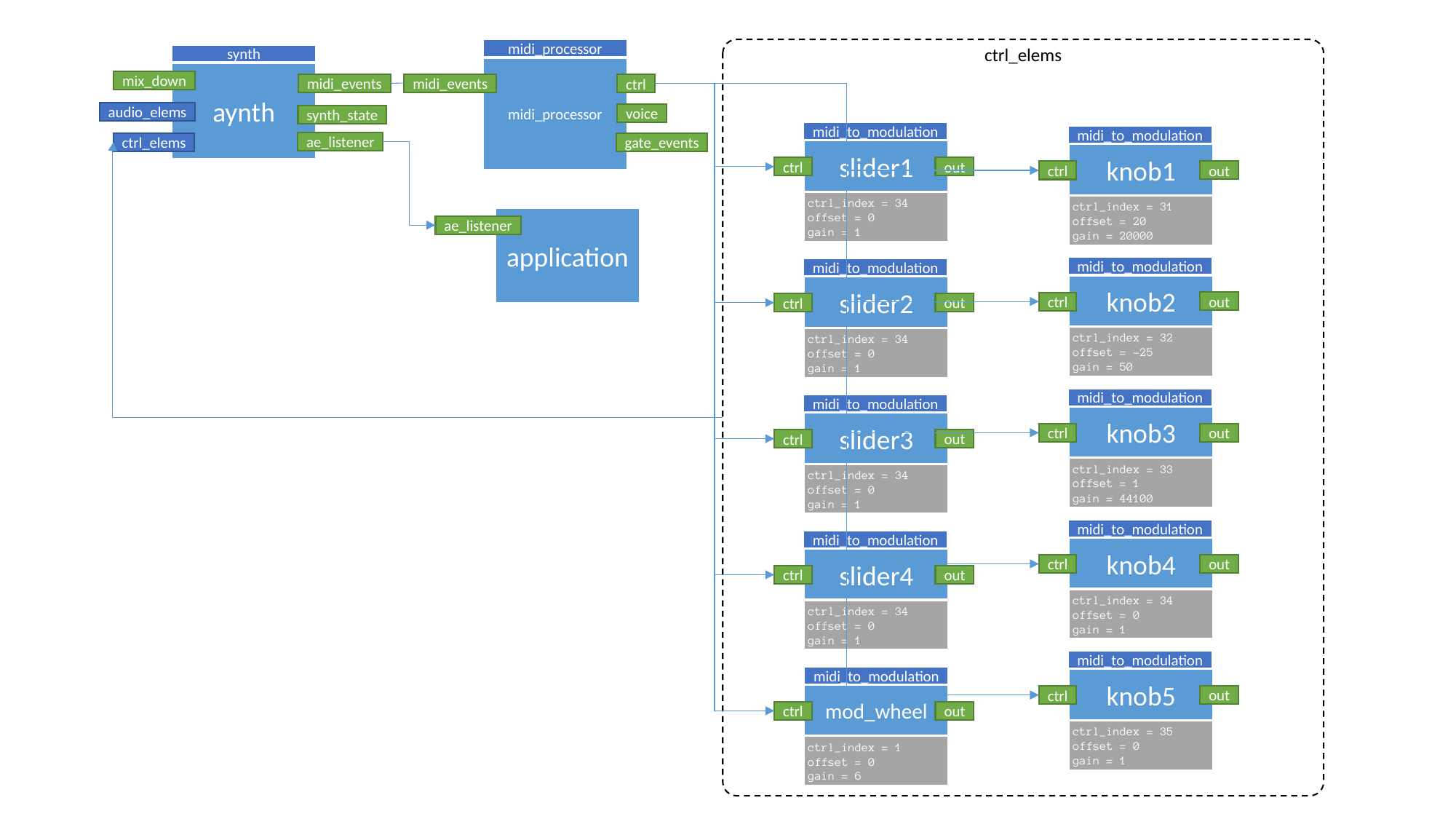

midi_processor
midi_processor
midi_events
ctrl
ctrl_elems
synth
aynth
mix_down
midi_events
audio_elems
synth_state
ctrl_elems
ae_listener
voice
midi_to_modulation
slider1
out
ctrl
ctrl_index = 34
offset = 0
gain = 1
midi_to_modulation
knob1
out
ctrl
ctrl_index = 31
offset = 20
gain = 20000
gate_events
application
ae_listener
midi_to_modulation
knob2
out
ctrl
ctrl_index = 32
offset = -25
gain = 50
midi_to_modulation
slider2
out
ctrl
ctrl_index = 34
offset = 0
gain = 1
midi_to_modulation
knob3
out
ctrl
ctrl_index = 33
offset = 1
gain = 44100
midi_to_modulation
slider3
out
ctrl
ctrl_index = 34
offset = 0
gain = 1
midi_to_modulation
knob4
out
ctrl
ctrl_index = 34
offset = 0
gain = 1
midi_to_modulation
slider4
out
ctrl
ctrl_index = 34
offset = 0
gain = 1
midi_to_modulation
knob5
out
ctrl
ctrl_index = 35
offset = 0
gain = 1
midi_to_modulation
mod_wheel
out
ctrl
ctrl_index = 1
offset = 0
gain = 6